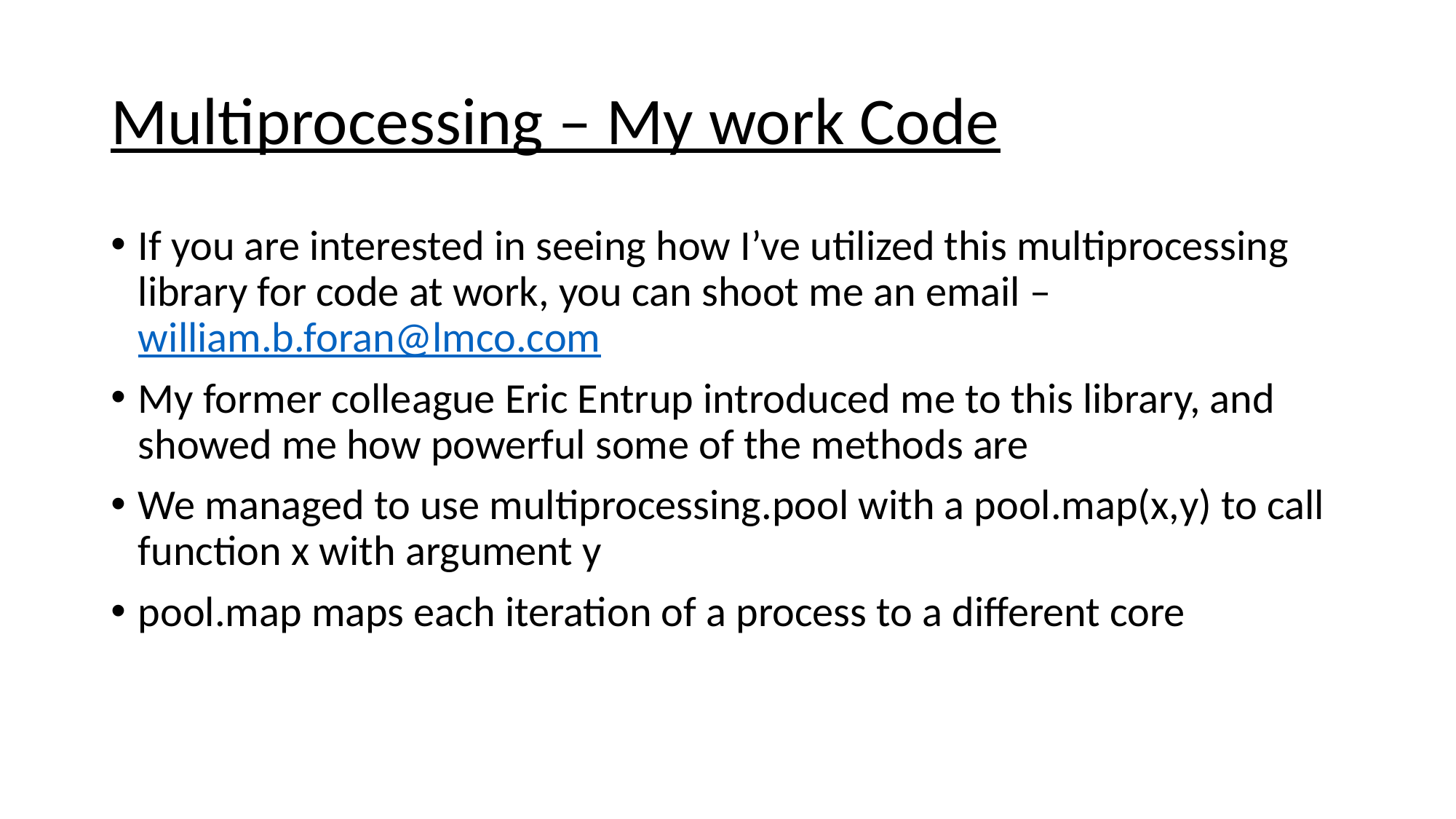

# Multiprocessing – My work Code
If you are interested in seeing how I’ve utilized this multiprocessing library for code at work, you can shoot me an email – william.b.foran@lmco.com
My former colleague Eric Entrup introduced me to this library, and showed me how powerful some of the methods are
We managed to use multiprocessing.pool with a pool.map(x,y) to call function x with argument y
pool.map maps each iteration of a process to a different core